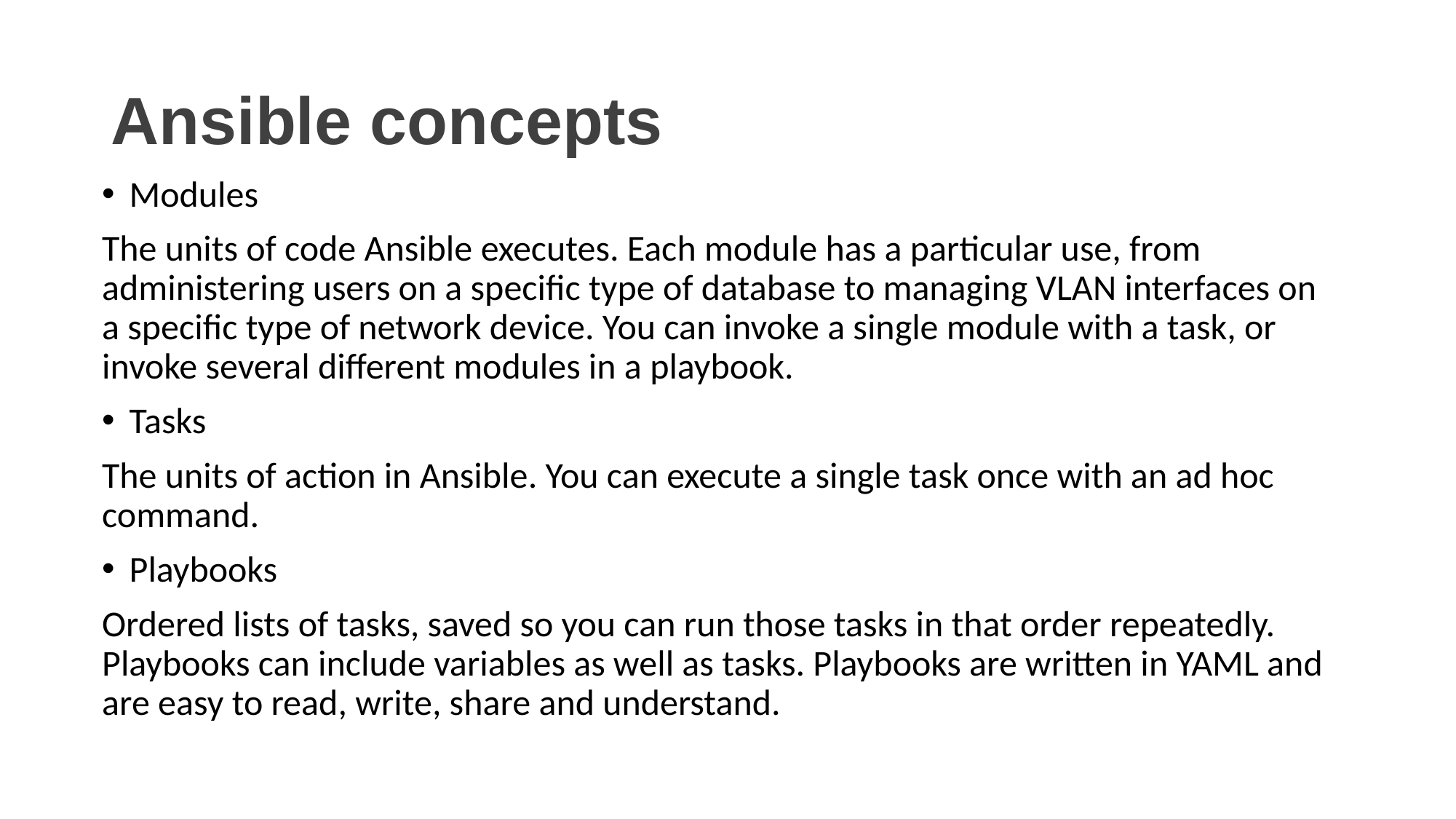

# Ansible concepts
Modules
The units of code Ansible executes. Each module has a particular use, from administering users on a specific type of database to managing VLAN interfaces on a specific type of network device. You can invoke a single module with a task, or invoke several different modules in a playbook.
Tasks
The units of action in Ansible. You can execute a single task once with an ad hoc command.
Playbooks
Ordered lists of tasks, saved so you can run those tasks in that order repeatedly. Playbooks can include variables as well as tasks. Playbooks are written in YAML and are easy to read, write, share and understand.